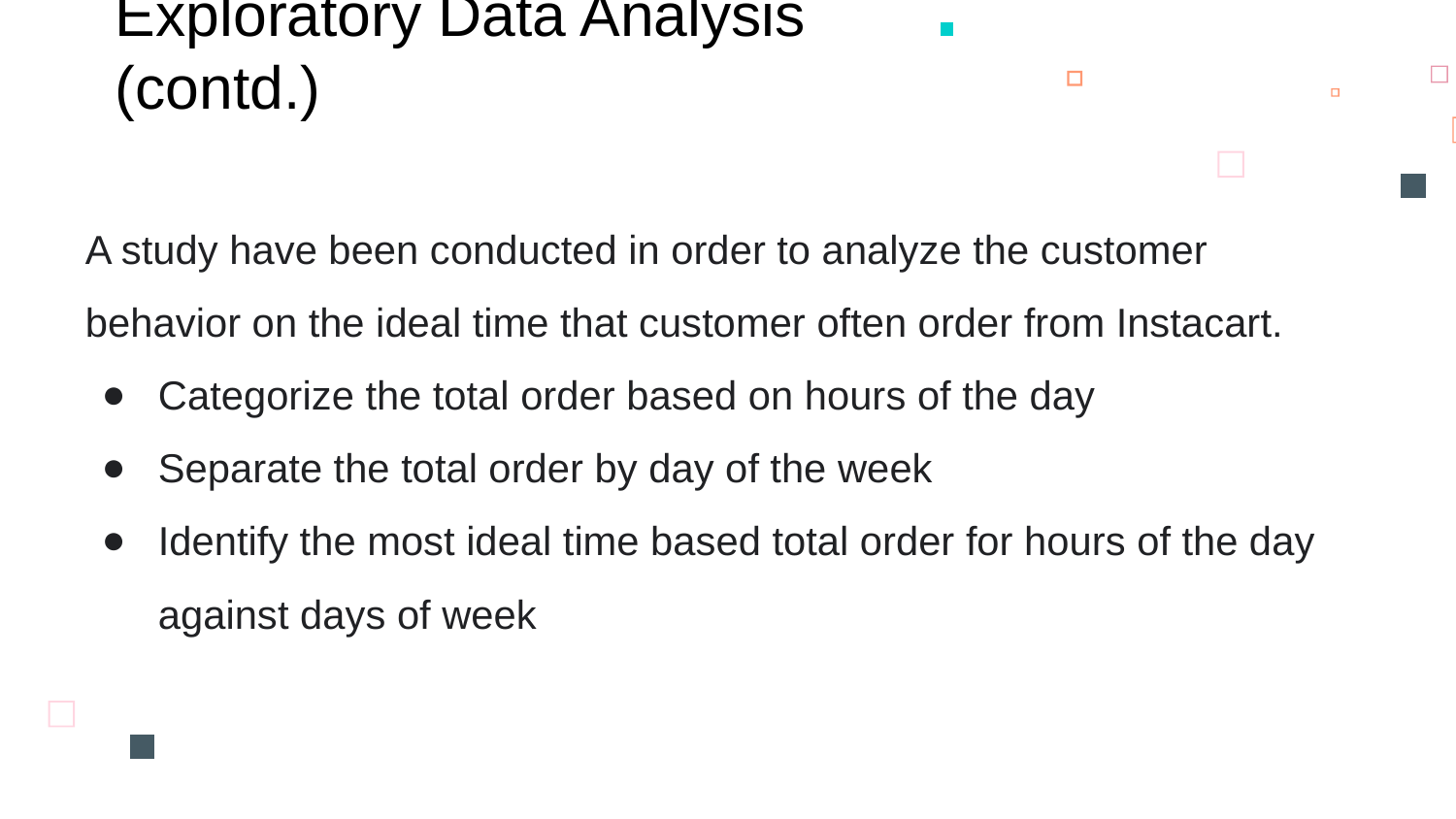

Exploratory Data Analysis (contd.)
A study have been conducted in order to analyze the customer behavior on the ideal time that customer often order from Instacart.
Categorize the total order based on hours of the day
Separate the total order by day of the week
Identify the most ideal time based total order for hours of the day against days of week
# MARS
NEPTUNE